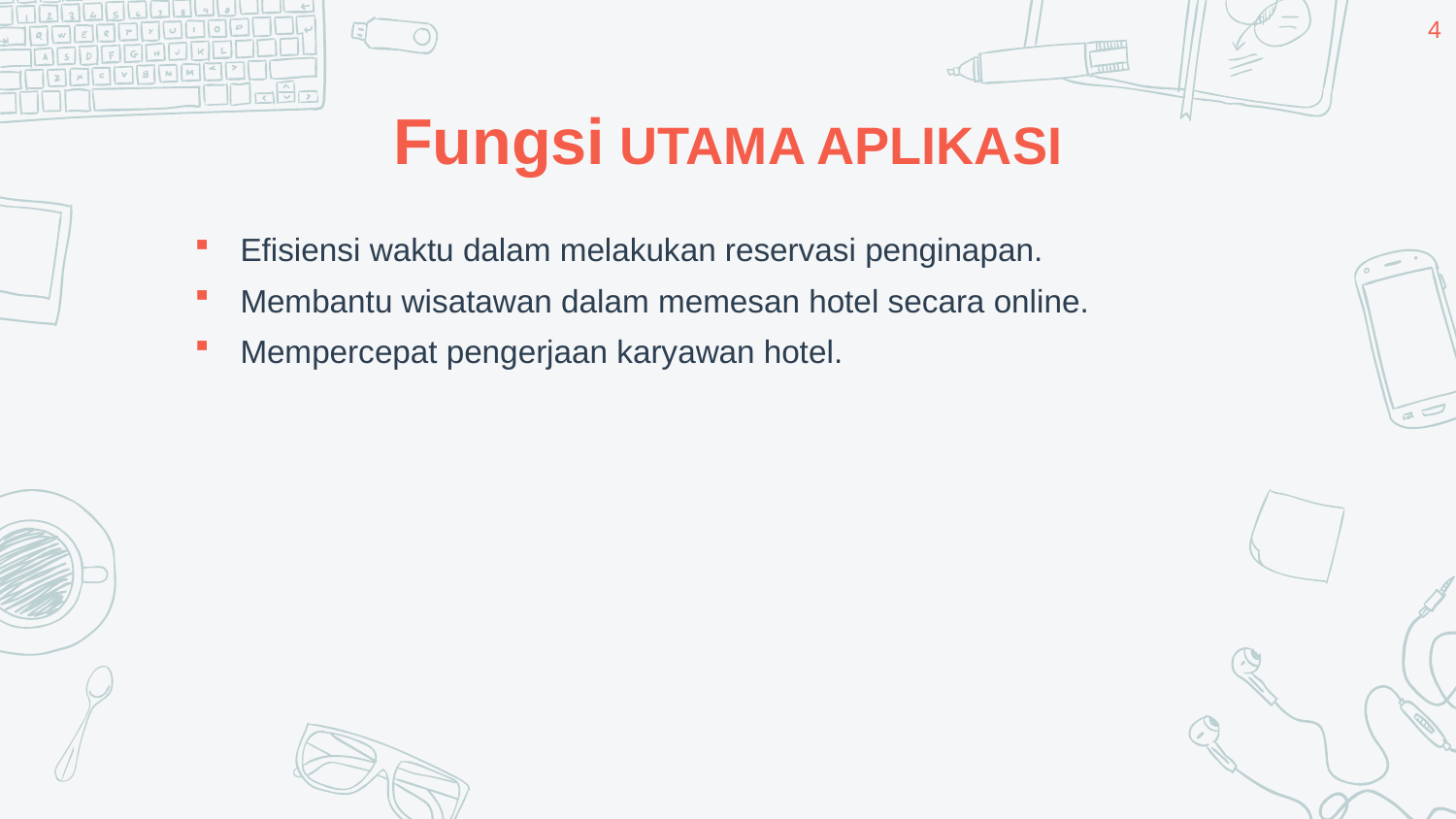

4
# Fungsi UTAMA APLIKASI
Efisiensi waktu dalam melakukan reservasi penginapan.
Membantu wisatawan dalam memesan hotel secara online.
Mempercepat pengerjaan karyawan hotel.